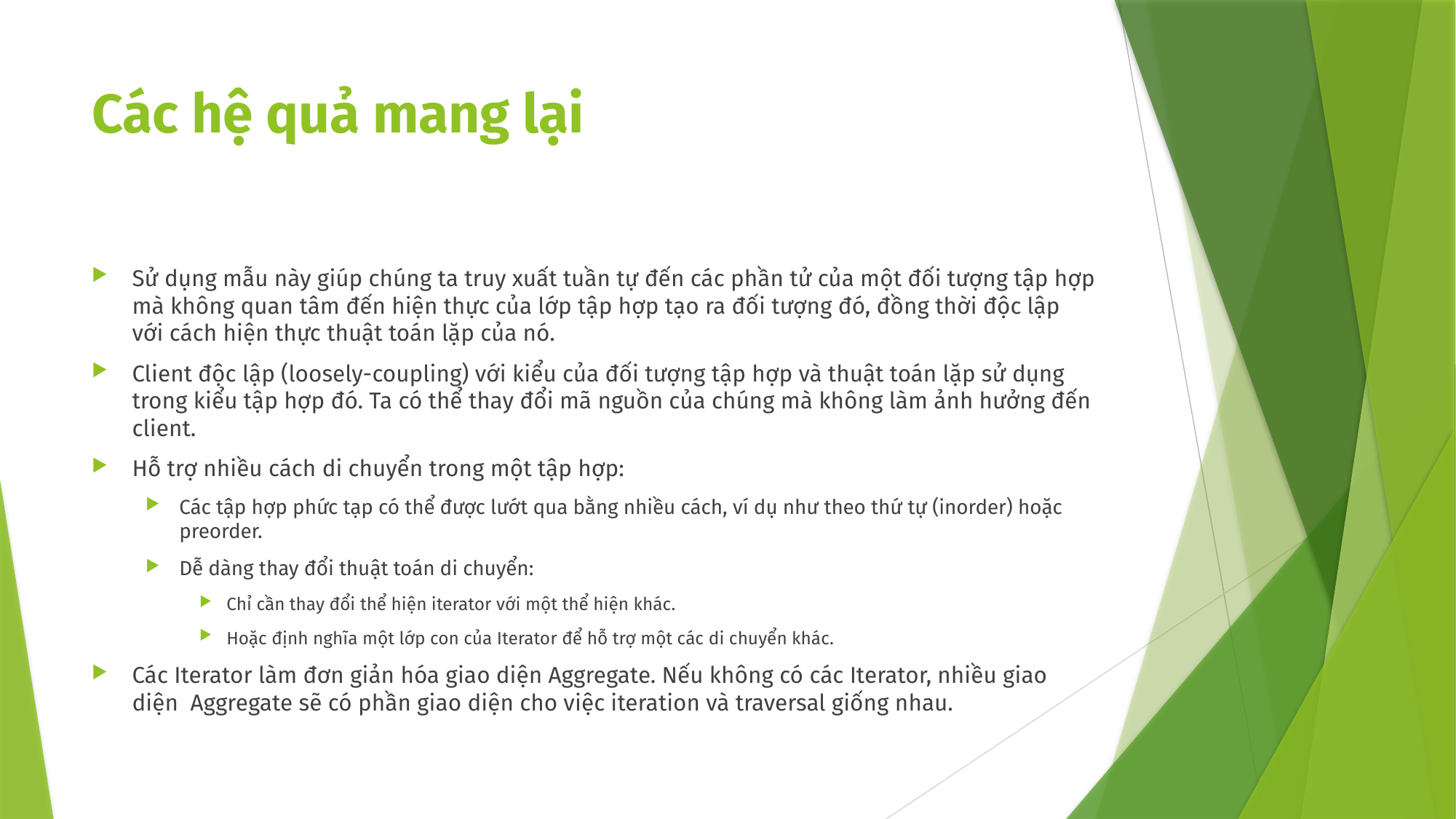

# Các hệ quả mang lại
Sử dụng mẫu này giúp chúng ta truy xuất tuần tự đến các phần tử của một đối tượng tập hợp mà không quan tâm đến hiện thực của lớp tập hợp tạo ra đối tượng đó, đồng thời độc lập với cách hiện thực thuật toán lặp của nó.
Client độc lập (loosely-coupling) với kiểu của đối tượng tập hợp và thuật toán lặp sử dụng trong kiểu tập hợp đó. Ta có thể thay đổi mã nguồn của chúng mà không làm ảnh hưởng đến client.
Hỗ trợ nhiều cách di chuyển trong một tập hợp:
Các tập hợp phức tạp có thể được lướt qua bằng nhiều cách, ví dụ như theo thứ tự (inorder) hoặc preorder.
Dễ dàng thay đổi thuật toán di chuyển:
Chỉ cần thay đổi thể hiện iterator với một thể hiện khác.
Hoặc định nghĩa một lớp con của Iterator để hỗ trợ một các di chuyển khác.
Các Iterator làm đơn giản hóa giao diện Aggregate. Nếu không có các Iterator, nhiều giao diện  Aggregate sẽ có phần giao diện cho việc iteration và traversal giống nhau.